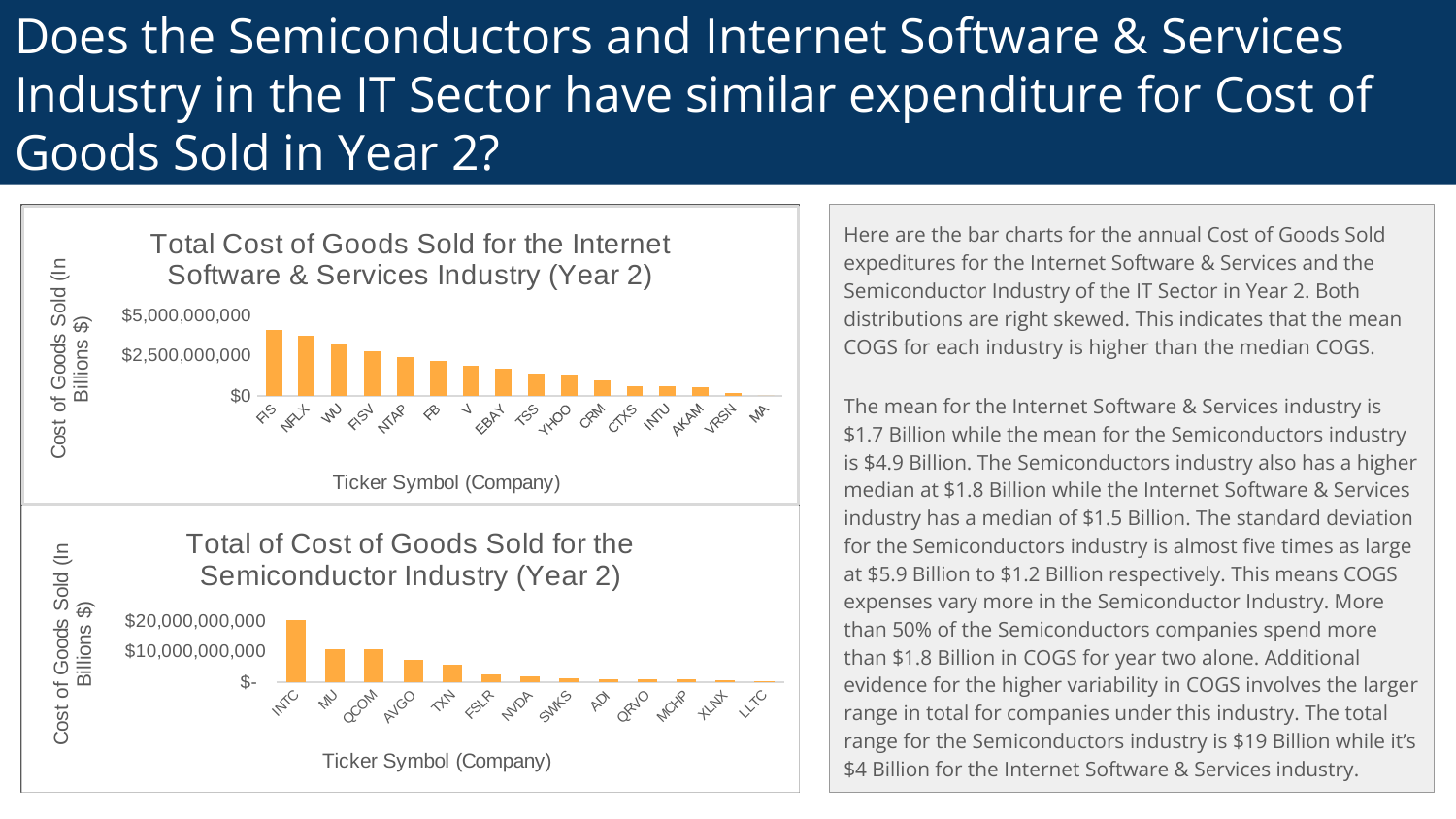

# Does the Semiconductors and Internet Software & Services Industry in the IT Sector have similar expenditure for Cost of Goods Sold in Year 2?

### Chart: Total Cost of Goods Sold for the Internet Software & Services Industry (Year 2)

| Category |  |
|---|---|
| FIS | 4092700000.0 |
| NFLX | 3752760000.0 |
| WU | 3235000000.0 |
| FISV | 2776000000.0 |
| NTAP | 2406000000.0 |
| FB | 2153000000.0 |
| V | 1875000000.0 |
| EBAY | 1663000000.0 |
| TSS | 1369438000.0 |
| YHOO | 1349380000.0 |
| CRM | 968428000.0 |
| CTXS | 620219000.0 |
| INTU | 603000000.0 |
| AKAM | 511087000.0 |
| VRSN | 187013000.0 |
| MA | 0.0 |
Here are the bar charts for the annual Cost of Goods Sold expeditures for the Internet Software & Services and the Semiconductor Industry of the IT Sector in Year 2. Both distributions are right skewed. This indicates that the mean COGS for each industry is higher than the median COGS.
The mean for the Internet Software & Services industry is $1.7 Billion while the mean for the Semiconductors industry is $4.9 Billion. The Semiconductors industry also has a higher median at $1.8 Billion while the Internet Software & Services industry has a median of $1.5 Billion. The standard deviation for the Semiconductors industry is almost five times as large at $5.9 Billion to $1.2 Billion respectively. This means COGS expenses vary more in the Semiconductor Industry. More than 50% of the Semiconductors companies spend more than $1.8 Billion in COGS for year two alone. Additional evidence for the higher variability in COGS involves the larger range in total for companies under this industry. The total range for the Semiconductors industry is $19 Billion while it’s $4 Billion for the Internet Software & Services industry.

### Chart: Total of Cost of Goods Sold for the Semiconductor Industry (Year 2)

| Category | Total of Cost of Goods Sold (Year 2) |
|---|---|
| INTC | 20261000000.0 |
| MU | 10921000000.0 |
| QCOM | 10686000000.0 |
| AVGO | 7300000000.0 |
| TXN | 5841000000.0 |
| FSLR | 2444984000.0 |
| NVDA | 1862000000.0 |
| SWKS | 1268800000.0 |
| ADI | 1034585000.0 |
| QRVO | 1021658000.0 |
| MCHP | 802474000.0 |
| XLNX | 743253000.0 |
| LLTC | 338580000.0 |